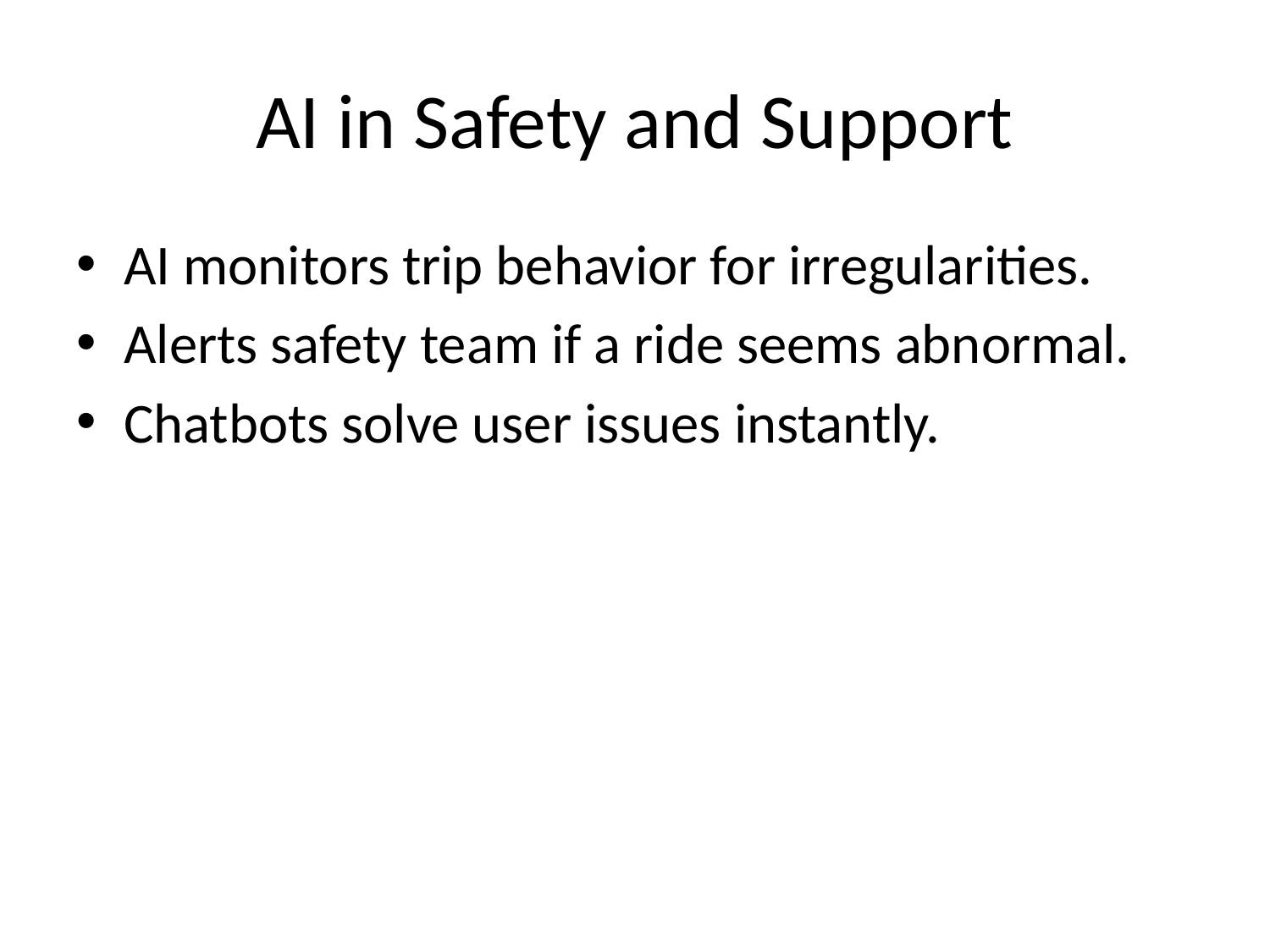

# AI in Safety and Support
AI monitors trip behavior for irregularities.
Alerts safety team if a ride seems abnormal.
Chatbots solve user issues instantly.